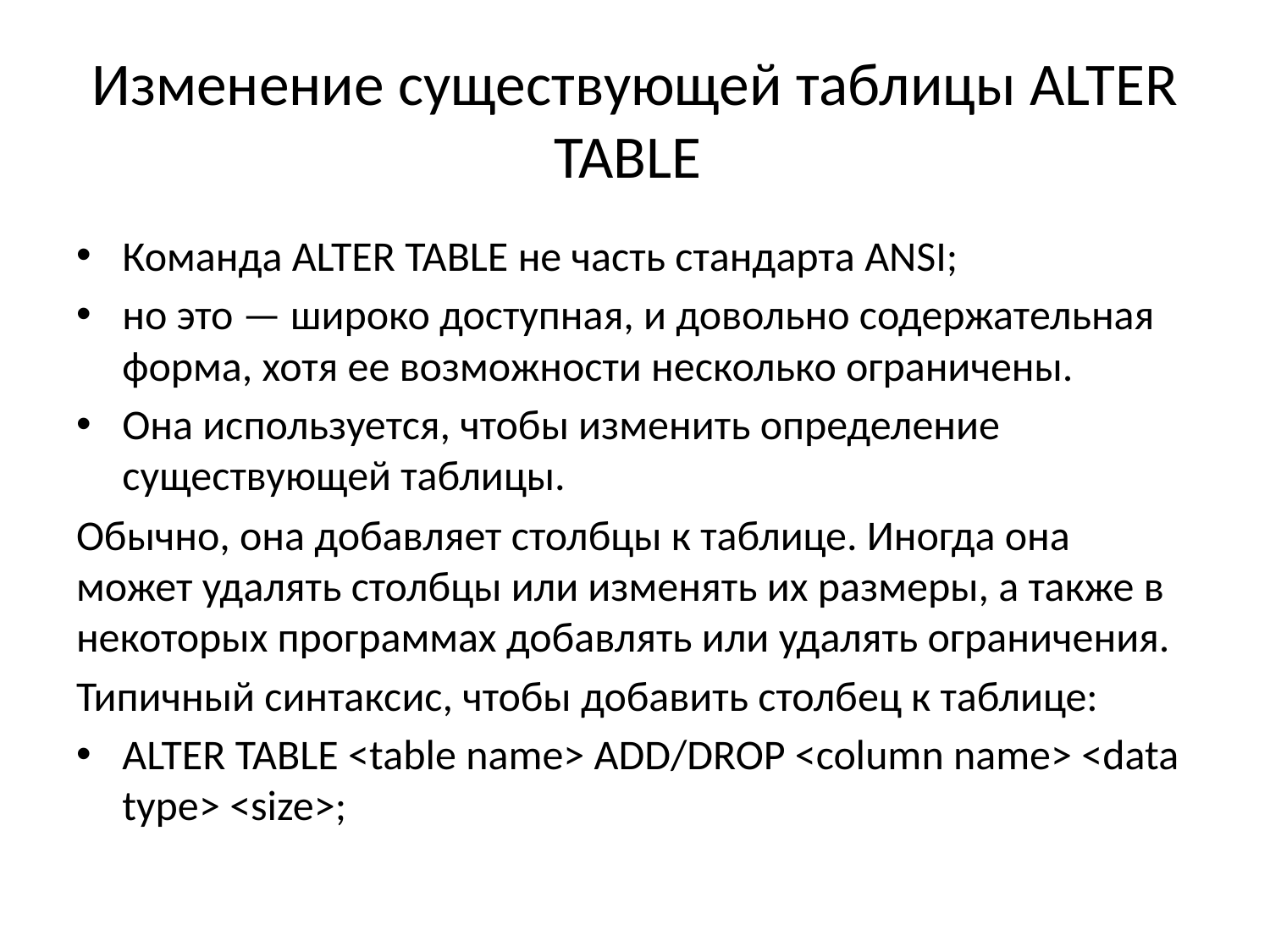

# Изменение существующей таблицы ALTER TABLE
Команда ALTER TABLE не часть стандарта ANSI;
но это — широко доступная, и довольно содержательная форма, хотя ее возможности несколько ограничены.
Она используется, чтобы изменить определение существующей таблицы.
Обычно, она добавляет столбцы к таблице. Иногда она может удалять столбцы или изменять их размеры, а также в некоторых программах добавлять или удалять ограничения.
Типичный синтаксис, чтобы добавить столбец к таблице:
ALTER TABLE <table name> ADD/DROP <column name> <data type> <size>;